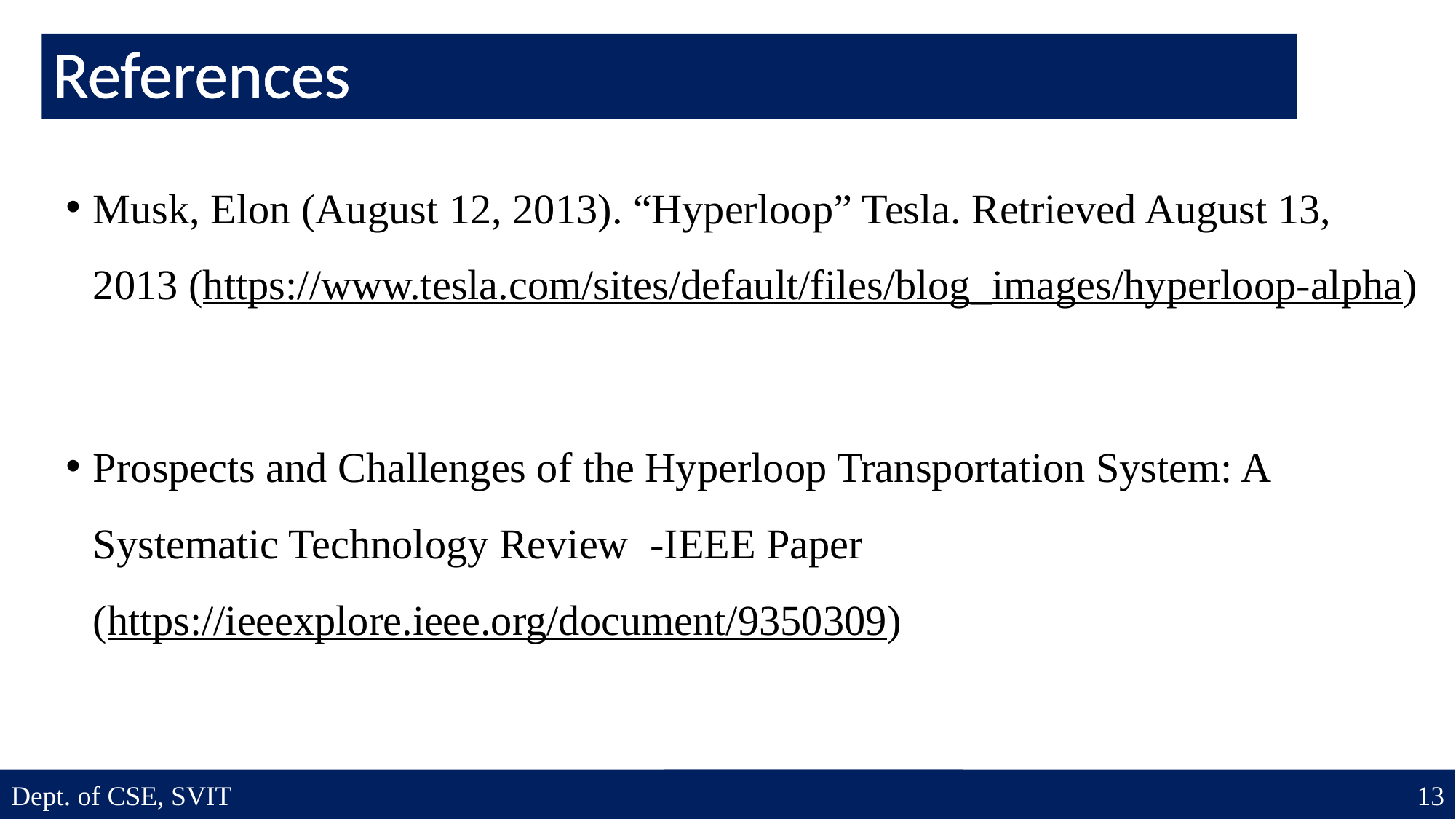

# References
Musk, Elon (August 12, 2013). “Hyperloop” Tesla. Retrieved August 13, 2013 (https://www.tesla.com/sites/default/files/blog_images/hyperloop-alpha)

Prospects and Challenges of the Hyperloop Transportation System: A Systematic Technology Review  -IEEE Paper  (https://ieeexplore.ieee.org/document/9350309)
Dept. of CSE, SVIT
Dept. of CSE, SVIT
13